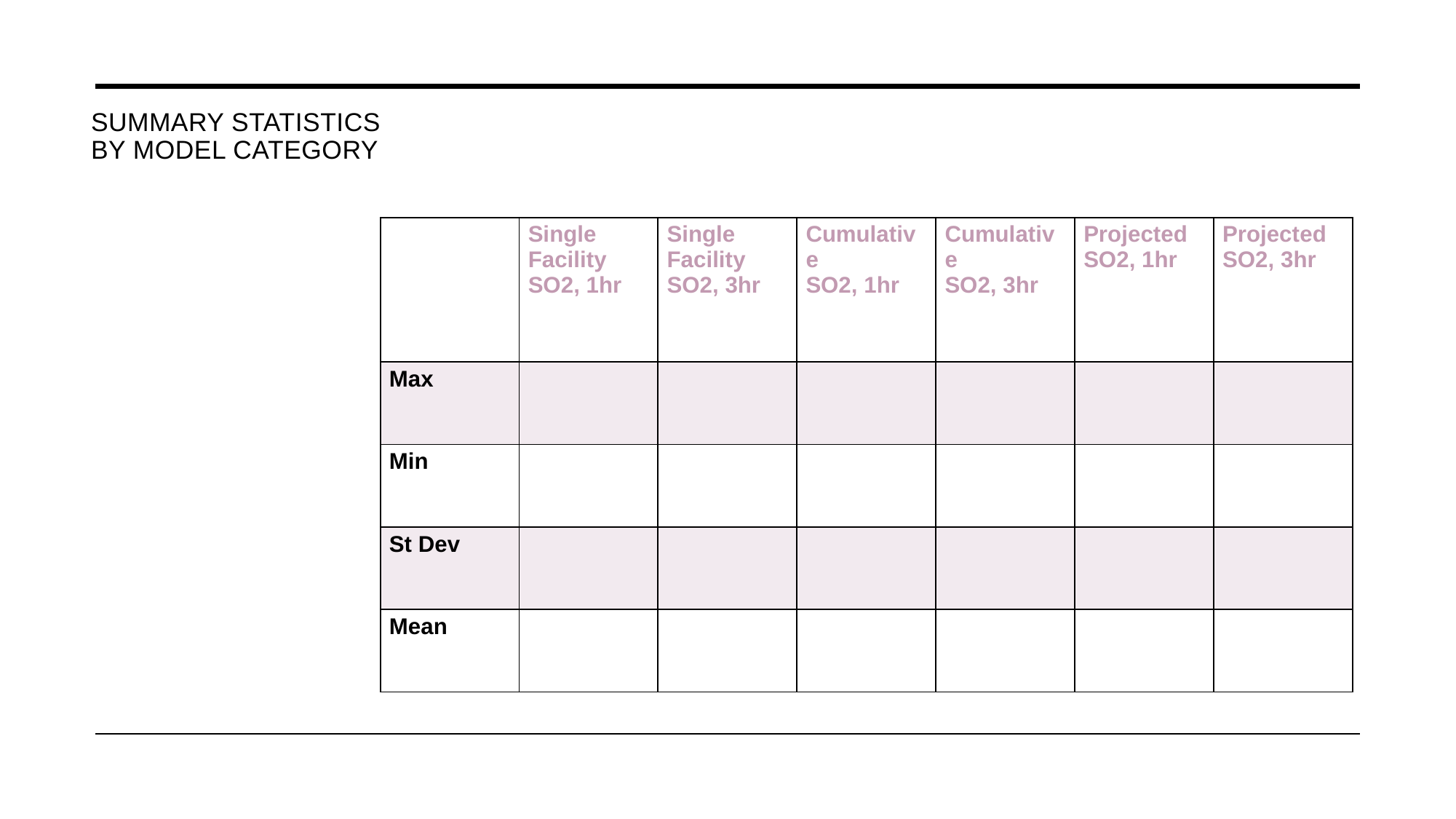

# Summary Statistics by Model Category
|  | Single Facility SO2, 1hr | Single Facility SO2, 3hr | Cumulative SO2, 1hr | Cumulative SO2, 3hr | Projected SO2, 1hr | Projected SO2, 3hr |
| --- | --- | --- | --- | --- | --- | --- |
| Max |  |  |  |  |  |  |
| Min |  |  |  |  |  |  |
| St Dev |  |  |  |  |  |  |
| Mean |  |  |  |  |  |  |